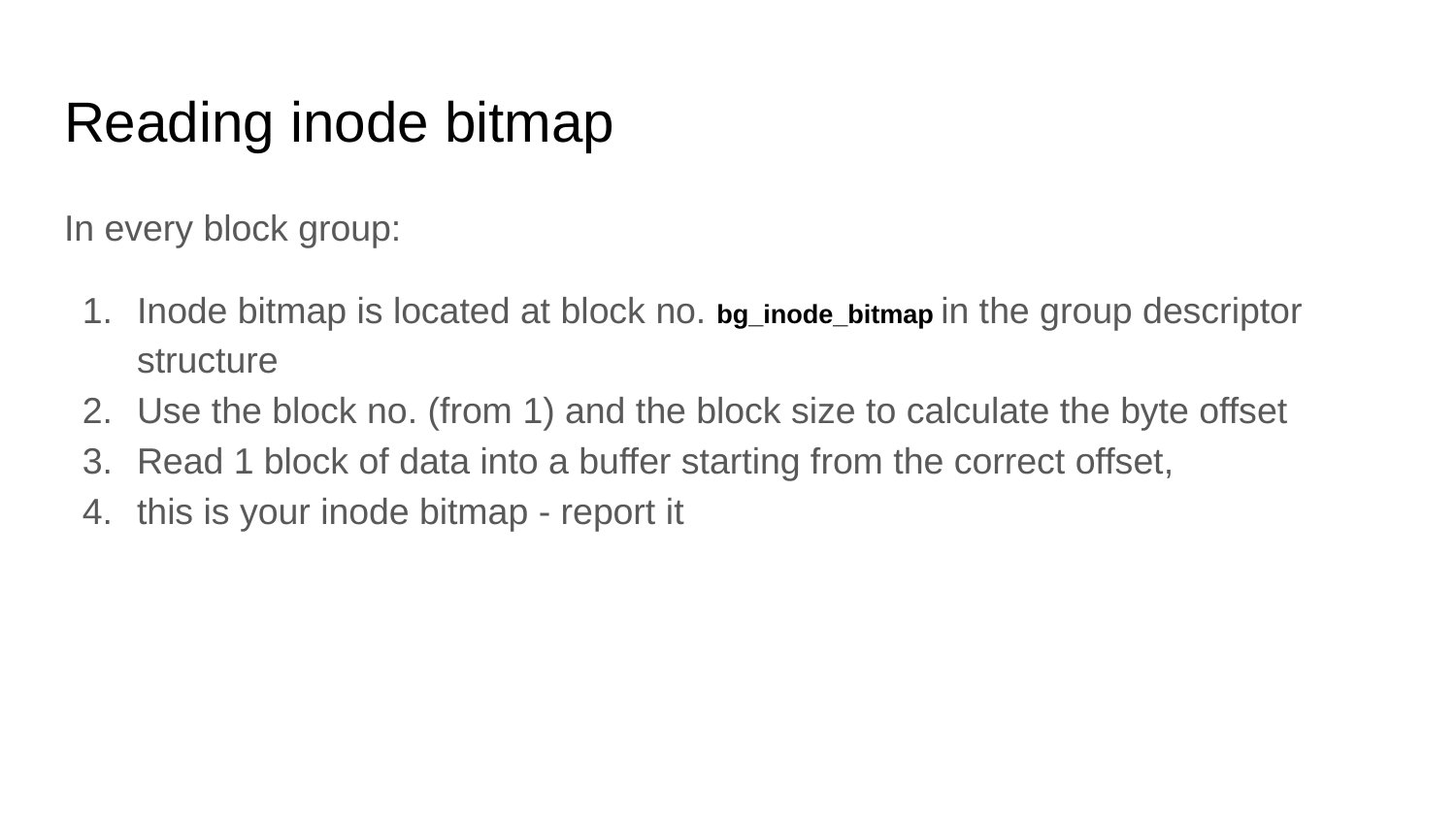

# Reading inode bitmap
In every block group:
Inode bitmap is located at block no. bg_inode_bitmap in the group descriptor structure
Use the block no. (from 1) and the block size to calculate the byte offset
Read 1 block of data into a buffer starting from the correct offset,
this is your inode bitmap - report it